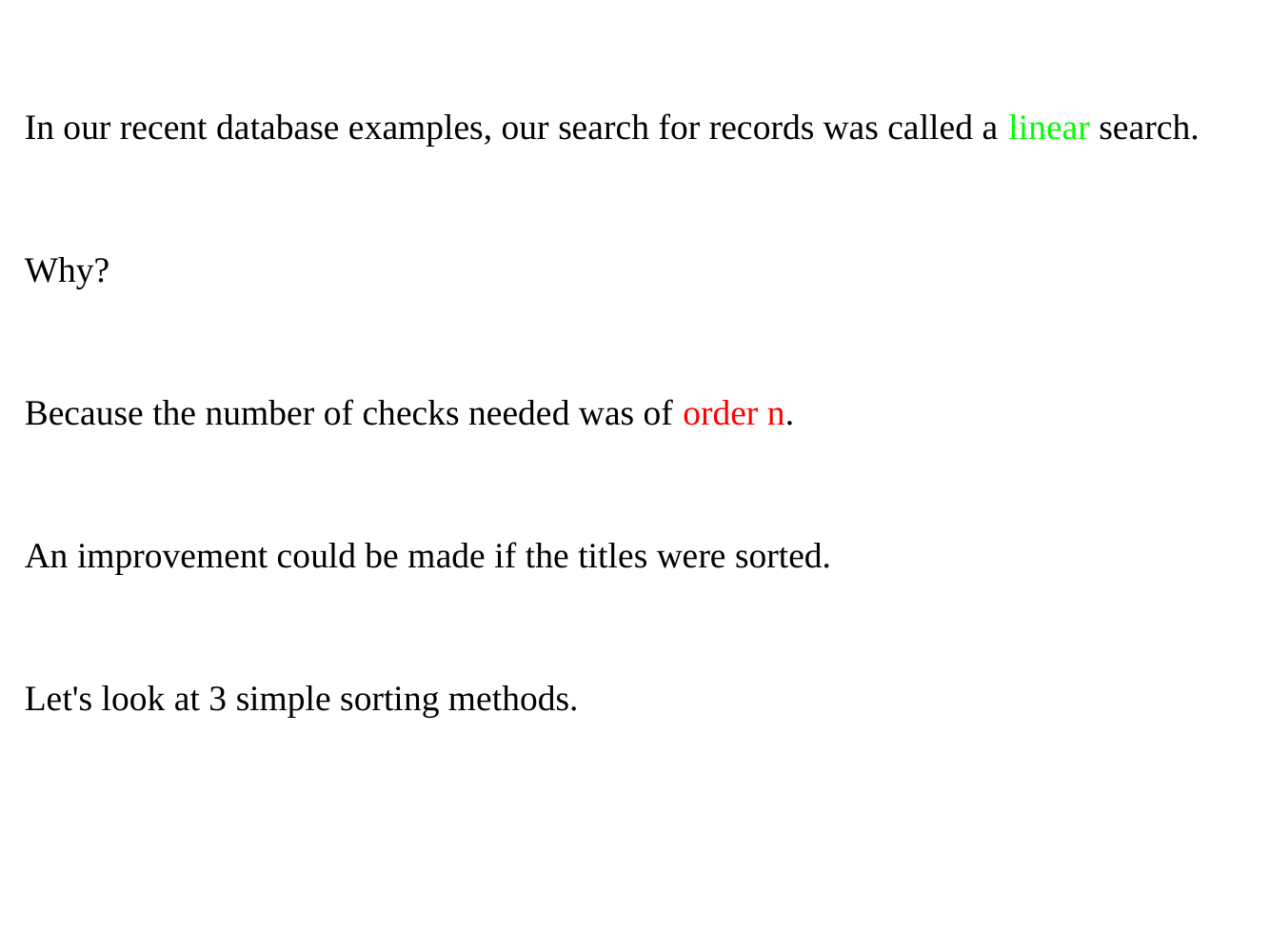

In our recent database examples, our search for records was called a linear search.

Why?

Because the number of checks needed was of order n.

An improvement could be made if the titles were sorted.

Let's look at 3 simple sorting methods.